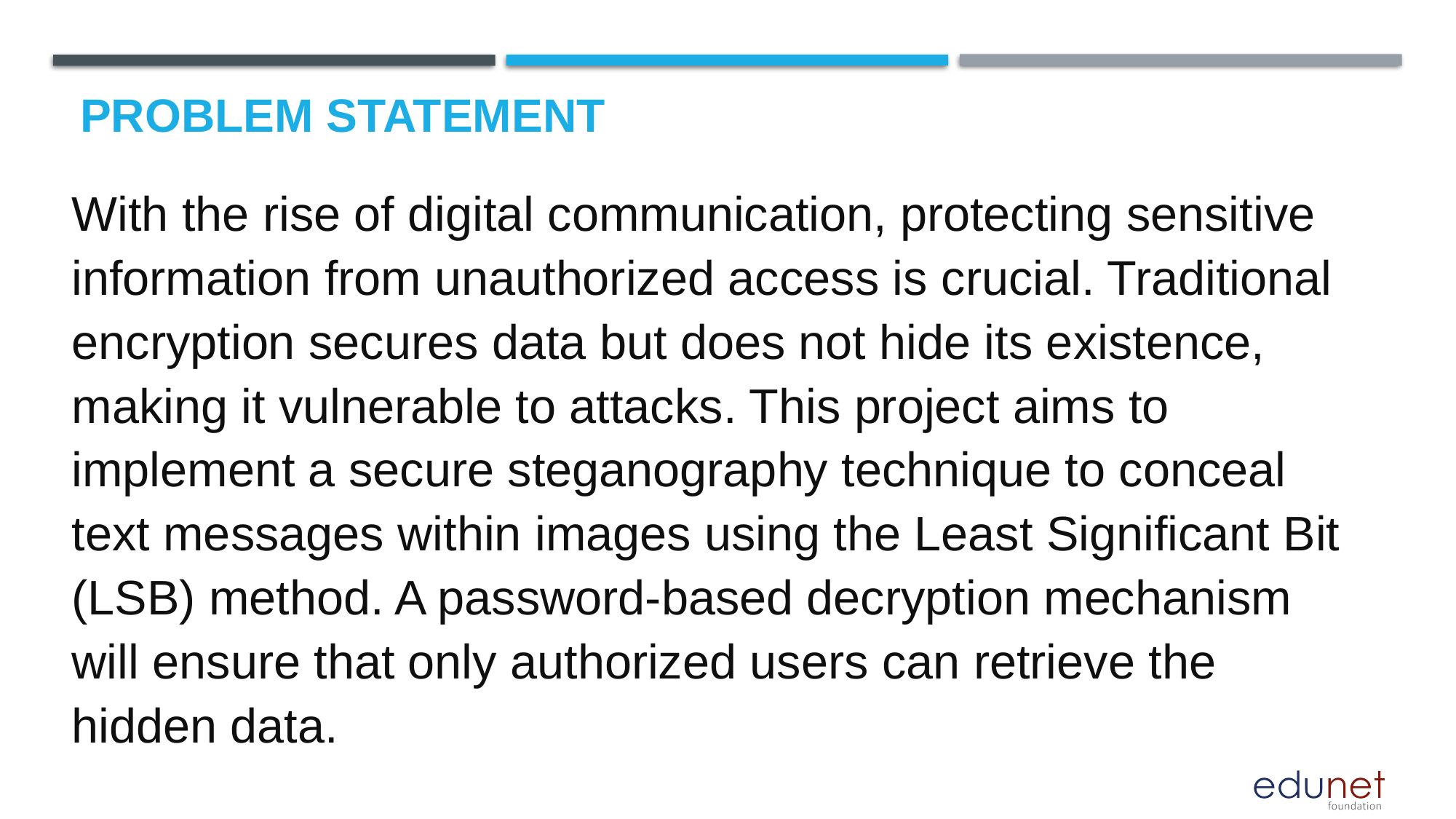

# Problem Statement
With the rise of digital communication, protecting sensitive information from unauthorized access is crucial. Traditional encryption secures data but does not hide its existence, making it vulnerable to attacks. This project aims to implement a secure steganography technique to conceal text messages within images using the Least Significant Bit (LSB) method. A password-based decryption mechanism will ensure that only authorized users can retrieve the hidden data.